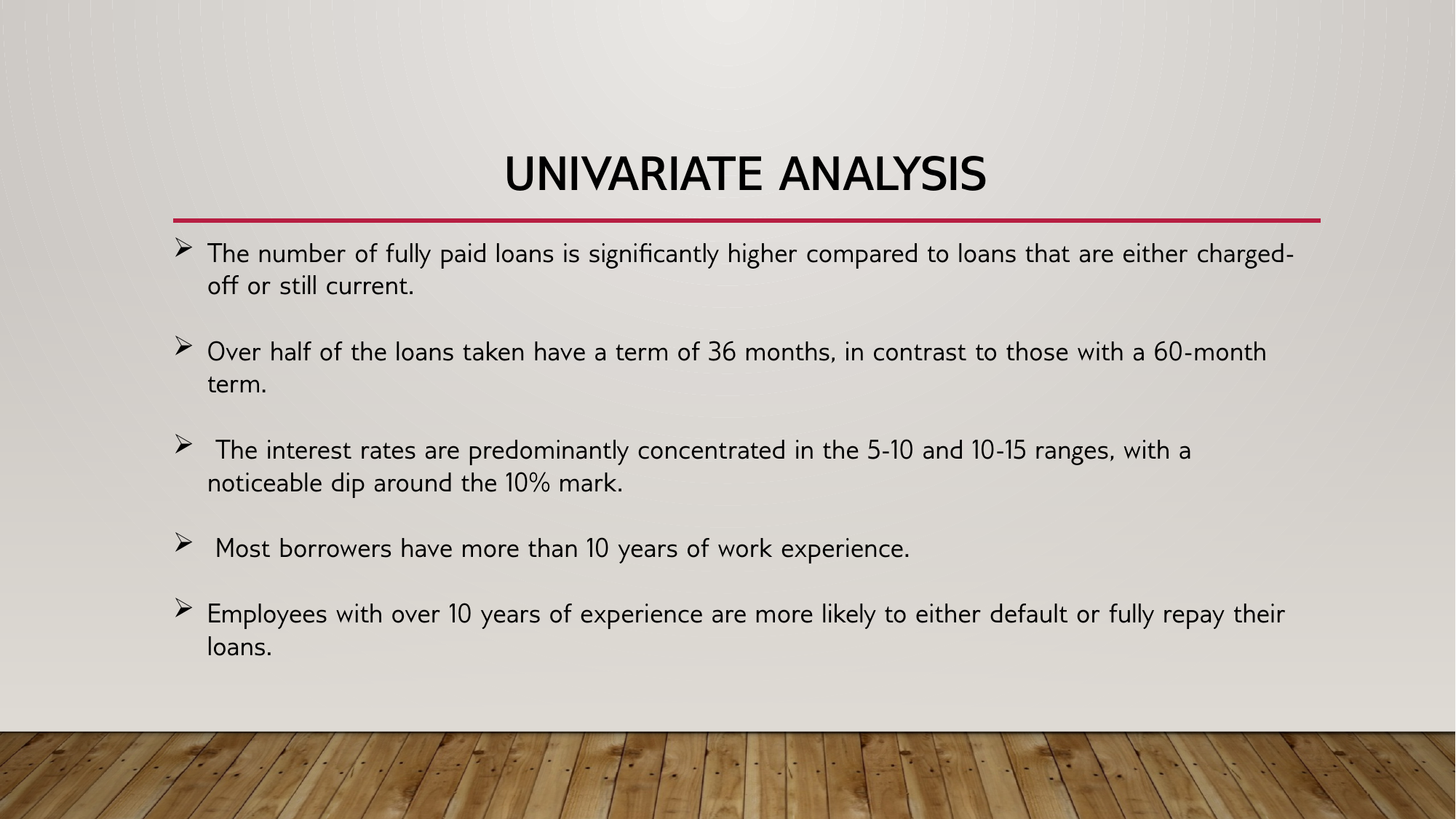

# Univariate Analysis

The number of fully paid loans is significantly higher compared to loans that are either charged-off or still current.

Over half of the loans taken have a term of 36 months, in contrast to those with a 60-month term.

 The interest rates are predominantly concentrated in the 5-10 and 10-15 ranges, with a noticeable dip around the 10% mark.

 Most borrowers have more than 10 years of work experience.

Employees with over 10 years of experience are more likely to either default or fully repay their loans.